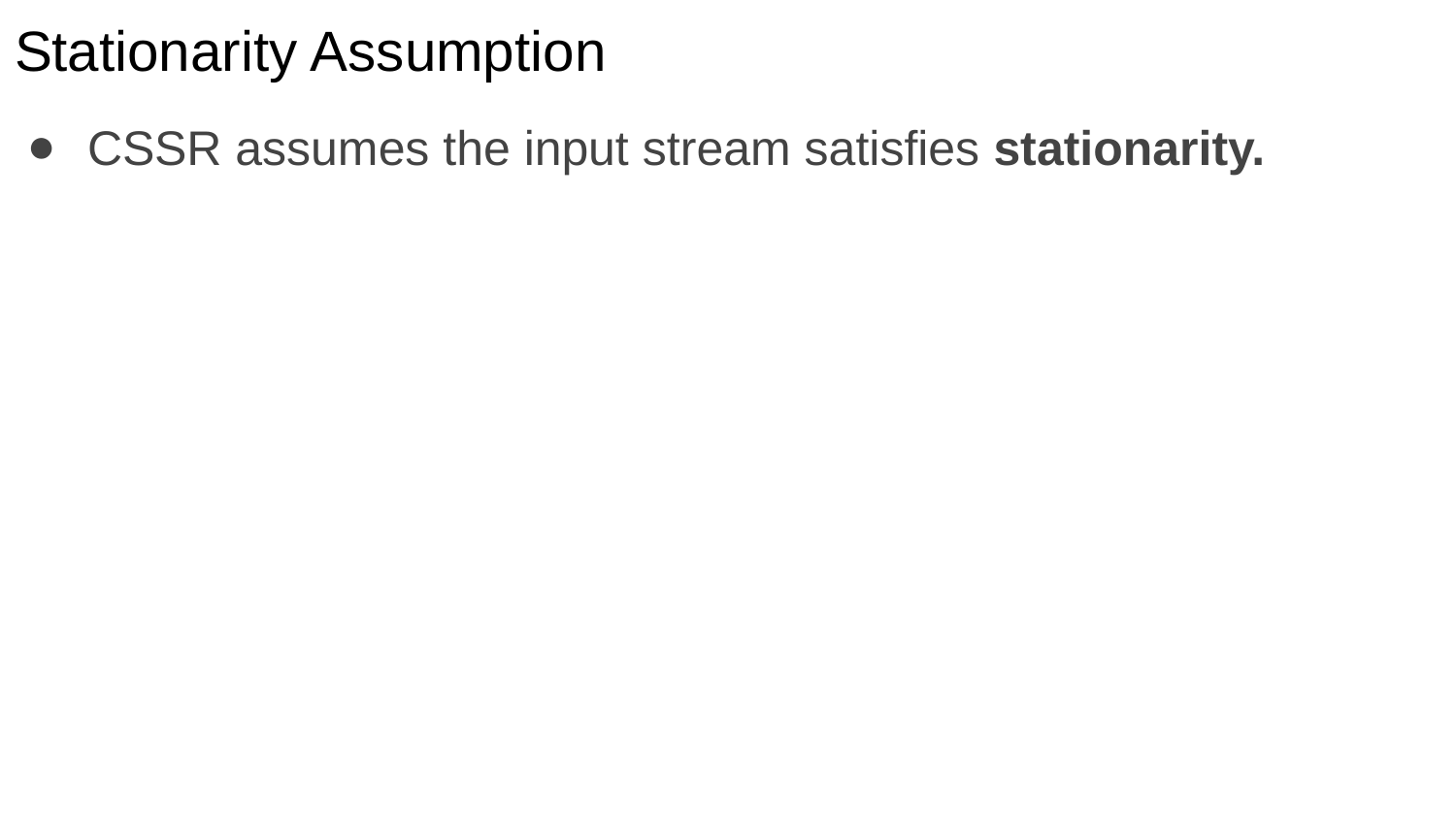

# Stationarity Assumption
CSSR assumes the input stream satisfies stationarity.